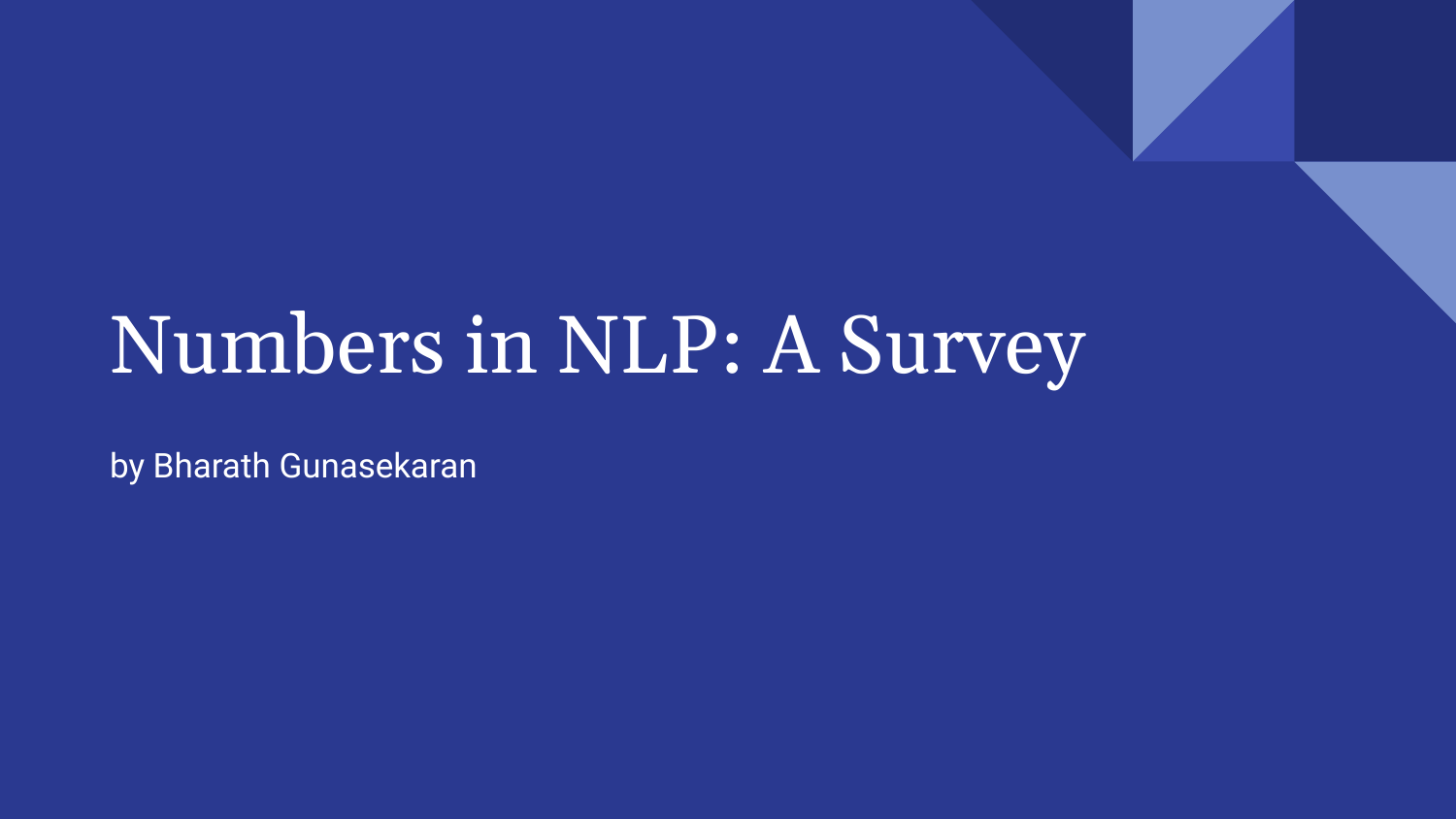

# Numbers in NLP: A Survey
by Bharath Gunasekaran